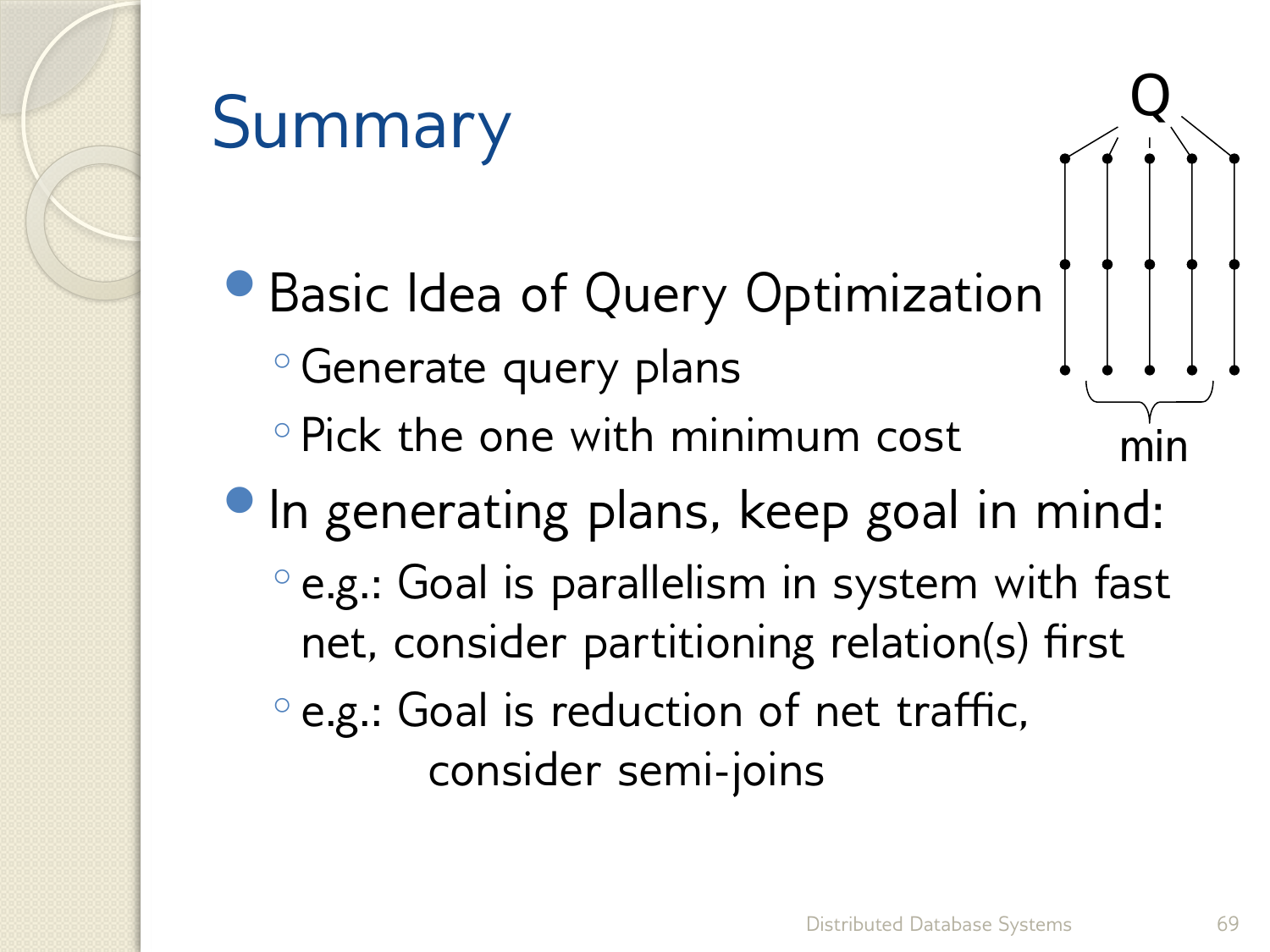

# Summary
Q

Basic Idea of Query Optimization
Generate query plans
Pick the one with minimum cost
In generating plans, keep goal in mind:
e.g.: Goal is parallelism in system with fast 	net, consider partitioning relation(s) first
e.g.: Goal is reduction of net traffic, 			consider semi-joins

min
Distributed Database Systems
69